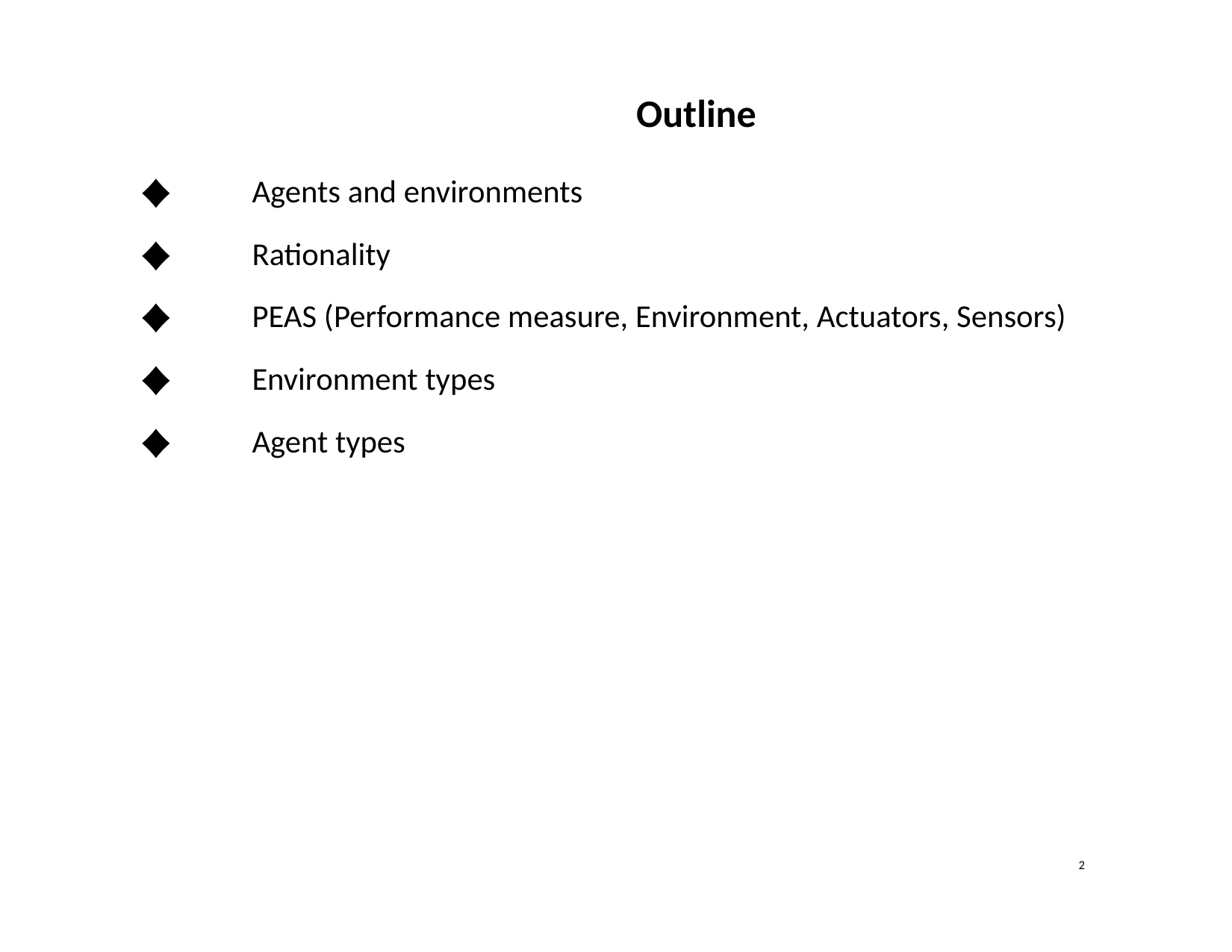

Outline
♦	Agents and environments
♦	Rationality
♦	PEAS (Performance measure, Environment, Actuators, Sensors)
♦	Environment types
♦	Agent types
2